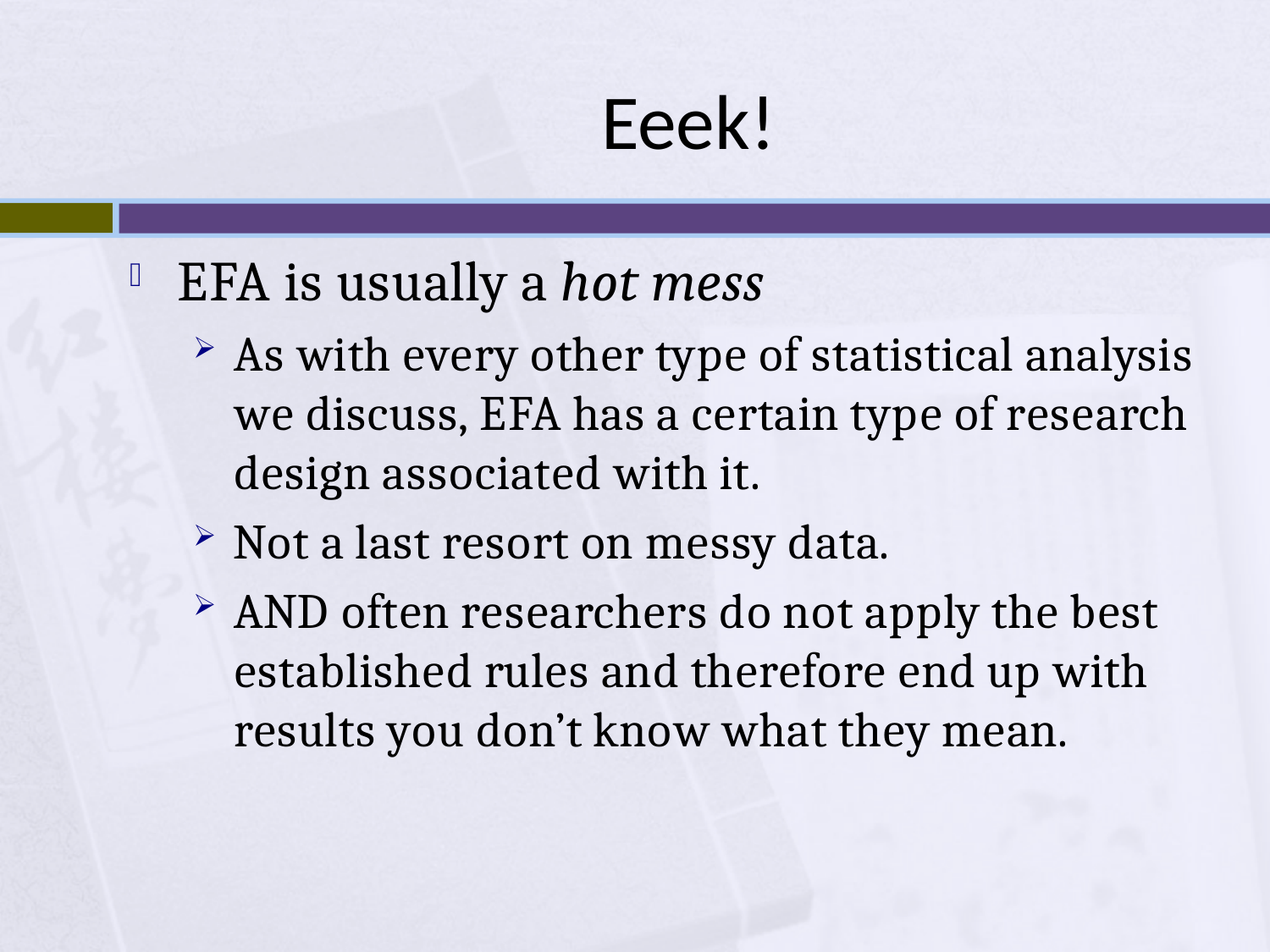

# Eeek!
EFA is usually a hot mess
As with every other type of statistical analysis we discuss, EFA has a certain type of research design associated with it.
Not a last resort on messy data.
AND often researchers do not apply the best established rules and therefore end up with results you don’t know what they mean.